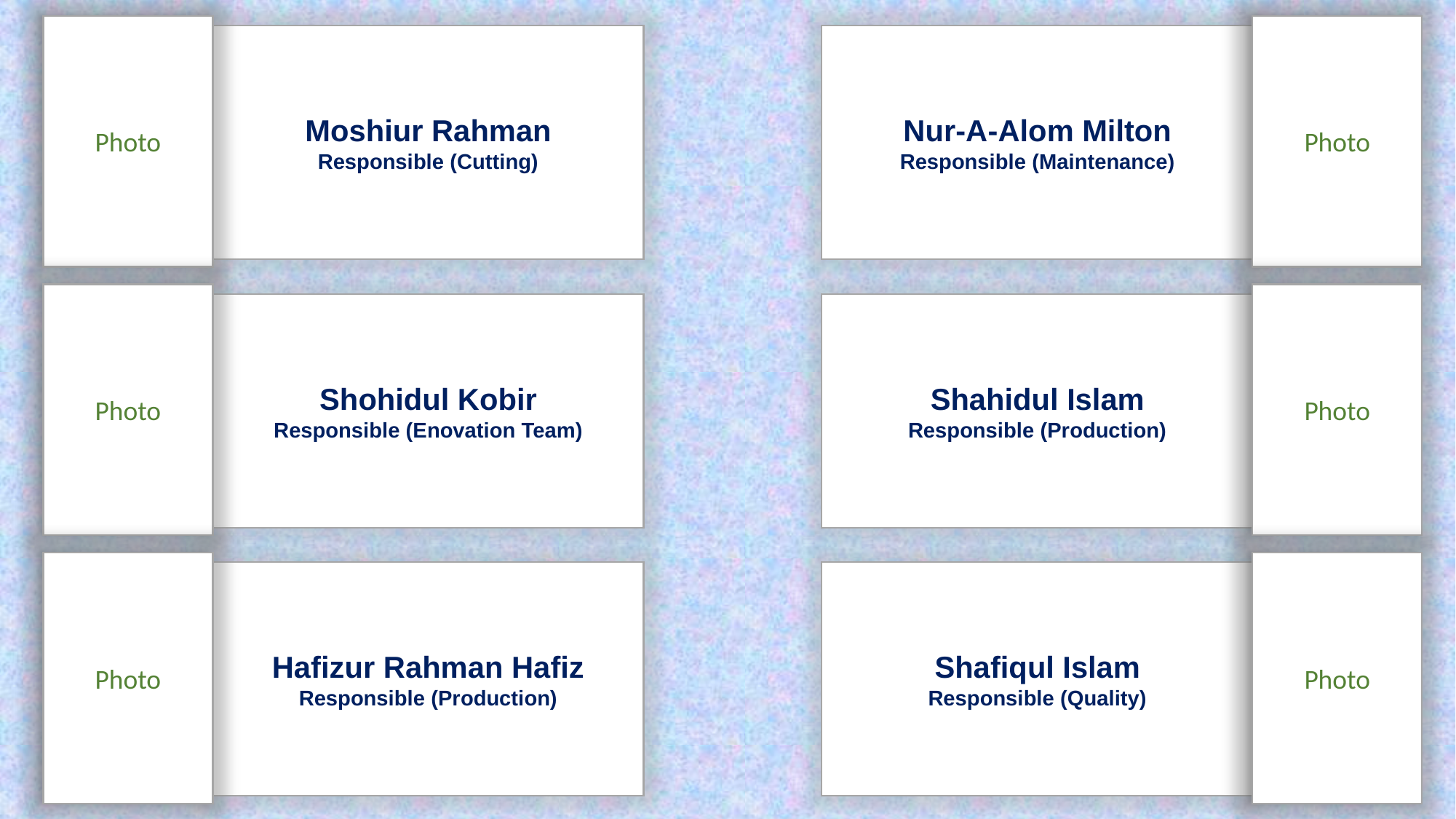

Photo
Moshiur Rahman
Responsible (Cutting)
Photo
Nur-A-Alom Milton
Responsible (Maintenance)
Photo
Shohidul Kobir
Responsible (Enovation Team)
Photo
Shahidul Islam
Responsible (Production)
Photo
Hafizur Rahman Hafiz
Responsible (Production)
Photo
Shafiqul Islam
Responsible (Quality)